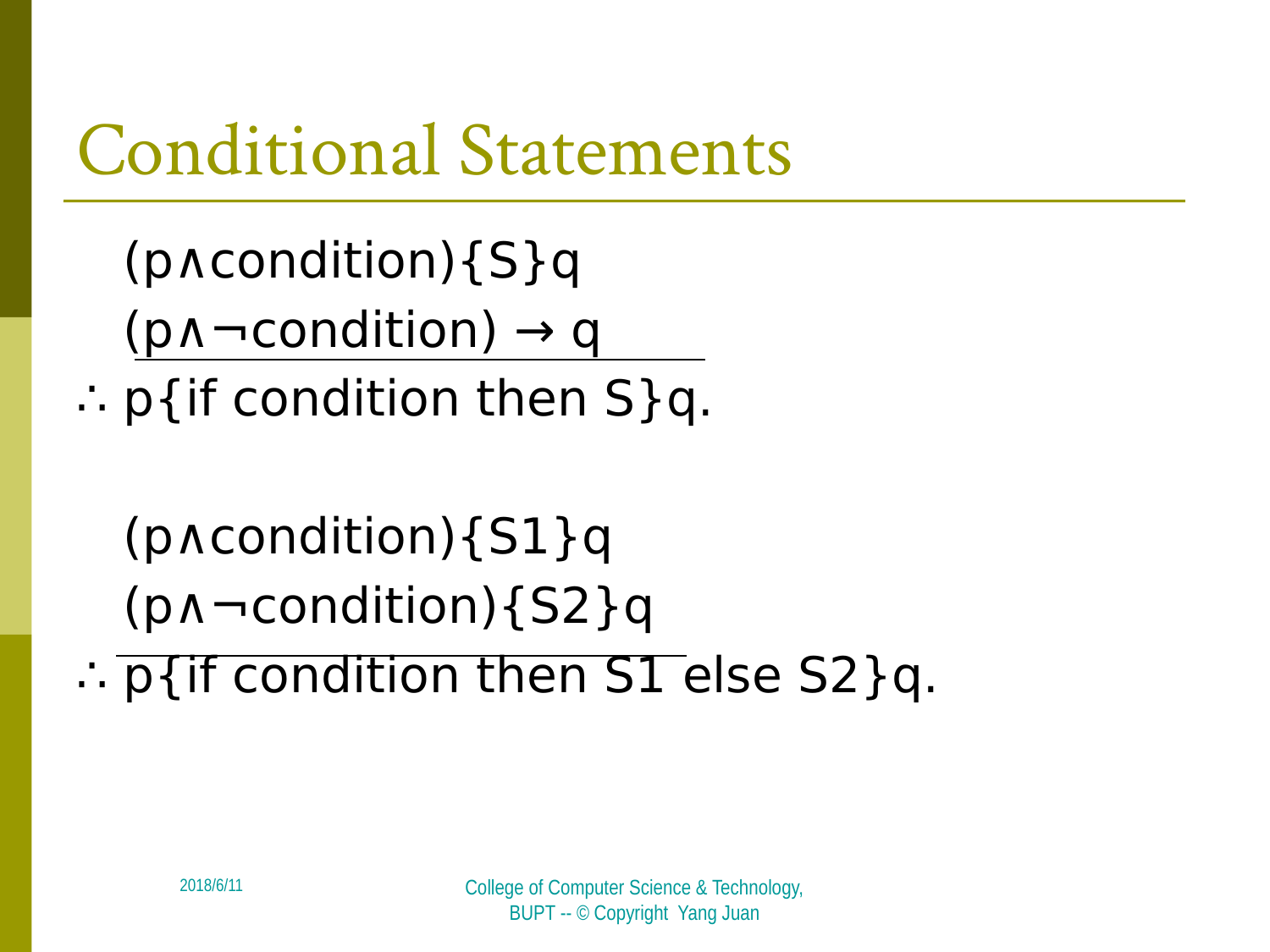

# Conditional Statements
   (p∧condition){S}q
   (p∧¬condition) → q
∴ p{if condition then S}q.

   (p∧condition){S1}q
   (p∧¬condition){S2}q
∴ p{if condition then S1 else S2}q.
2018/6/11
College of Computer Science & Technology, BUPT -- © Copyright  Yang Juan